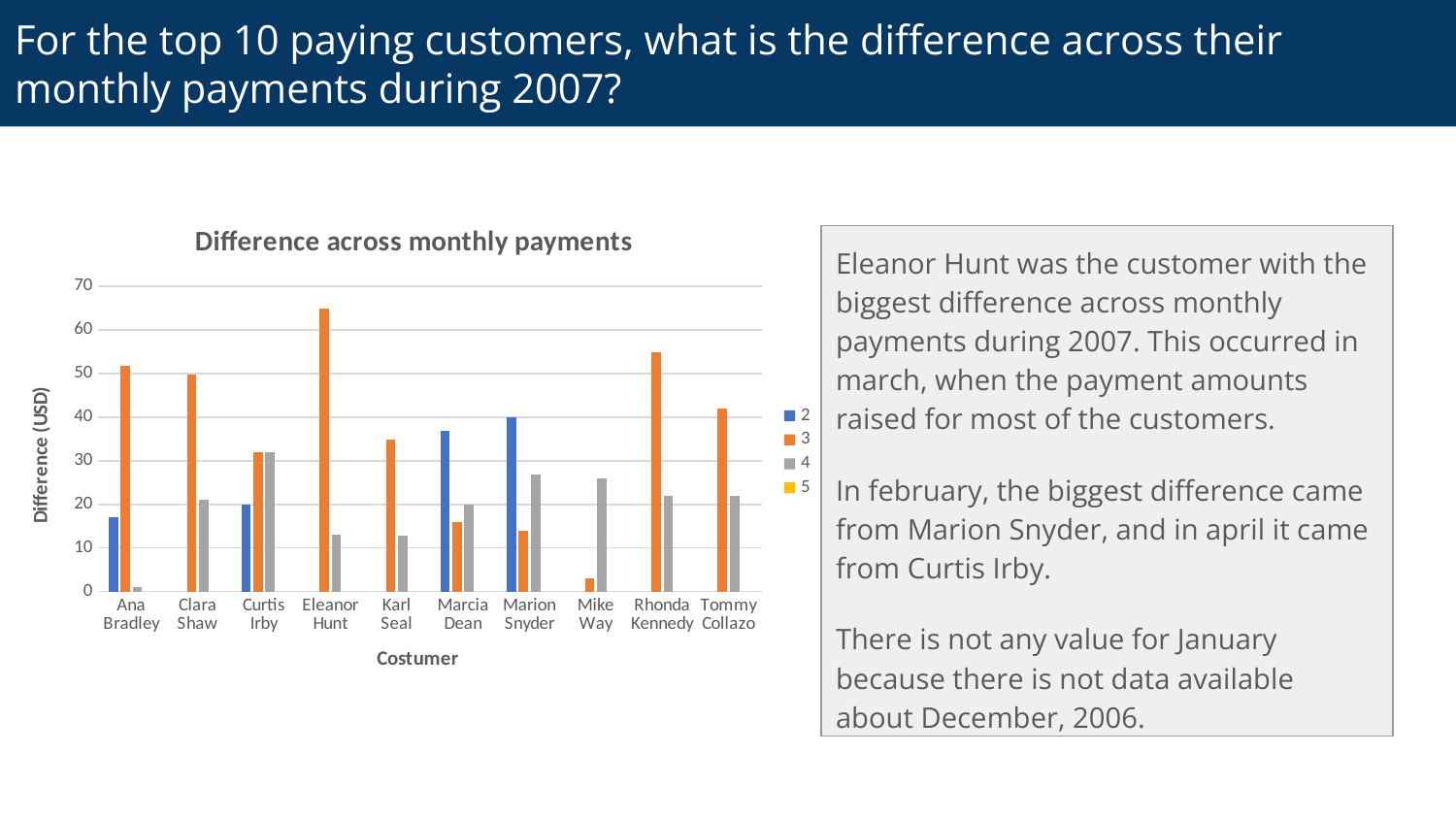

# For the top 10 paying customers, what is the difference across their monthly payments during 2007?

### Chart: Difference across monthly payments

| Category | 2 | 3 | 4 | 5 |
|---|---|---|---|---|
| Ana Bradley | 16.97 | 51.88 | 1.04 | None |
| Clara Shaw | None | 49.9 | 20.98 | None |
| Curtis Irby | 19.95 | 31.97 | 31.92 | None |
| Eleanor Hunt | None | 64.87 | 12.96 | None |
| Karl Seal | None | 34.96 | 12.93 | None |
| Marcia Dean | 36.93 | 15.98 | 19.9 | None |
| Marion Snyder | 39.93 | 13.96 | 26.94 | None |
| Mike Way | None | 2.97 | 25.94 | None |
| Rhonda Kennedy | None | 54.89 | 21.96 | None |
| Tommy Collazo | None | 41.95 | 21.94 | None |
Eleanor Hunt was the customer with the biggest difference across monthly payments during 2007. This occurred in march, when the payment amounts raised for most of the customers.
In february, the biggest difference came from Marion Snyder, and in april it came from Curtis Irby.
There is not any value for January because there is not data available about December, 2006.